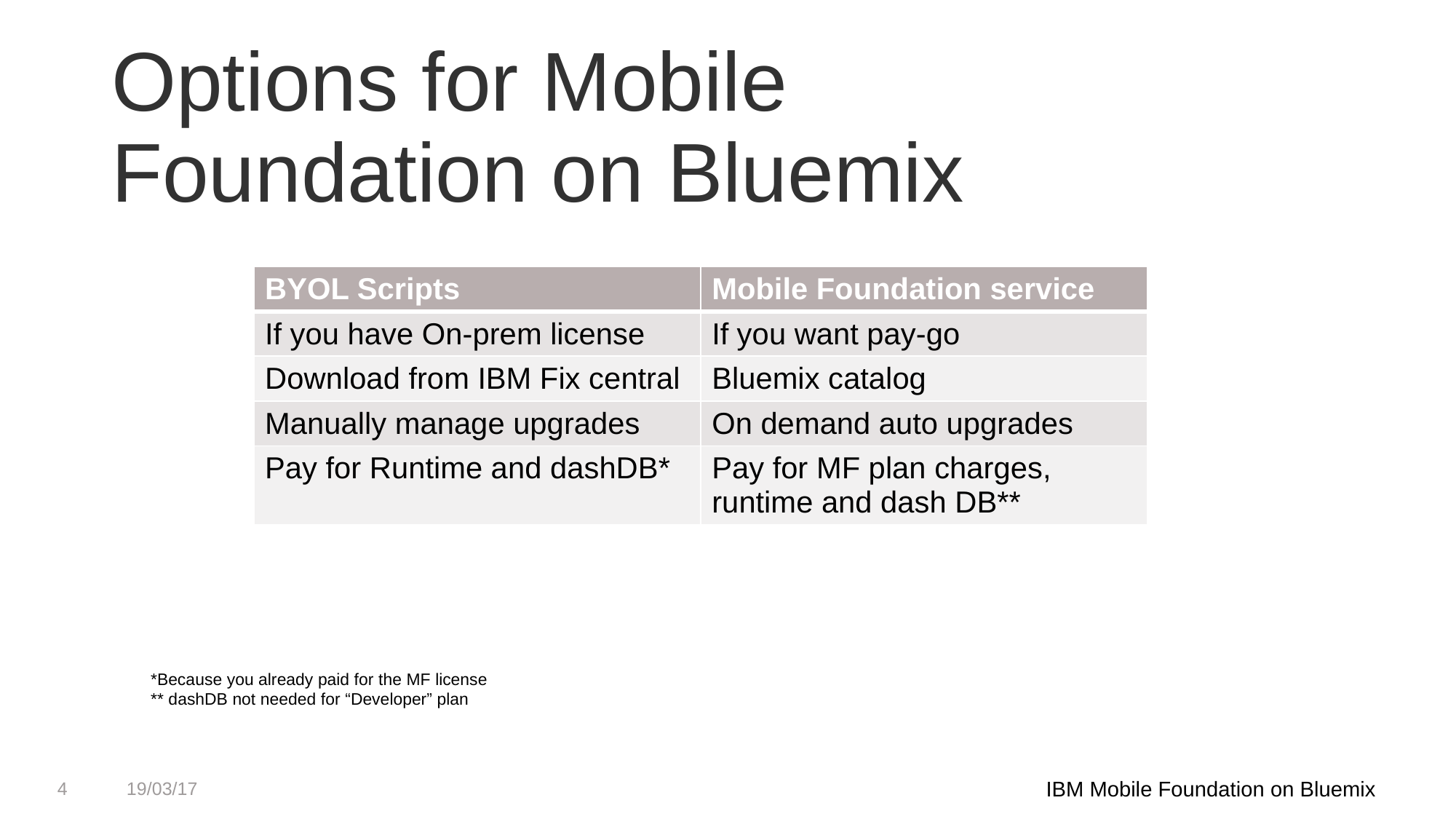

Options for Mobile Foundation on Bluemix
| BYOL Scripts | Mobile Foundation service |
| --- | --- |
| If you have On-prem license | If you want pay-go |
| Download from IBM Fix central | Bluemix catalog |
| Manually manage upgrades | On demand auto upgrades |
| Pay for Runtime and dashDB\* | Pay for MF plan charges, runtime and dash DB\*\* |
*Because you already paid for the MF license
** dashDB not needed for “Developer” plan
4
19/03/17